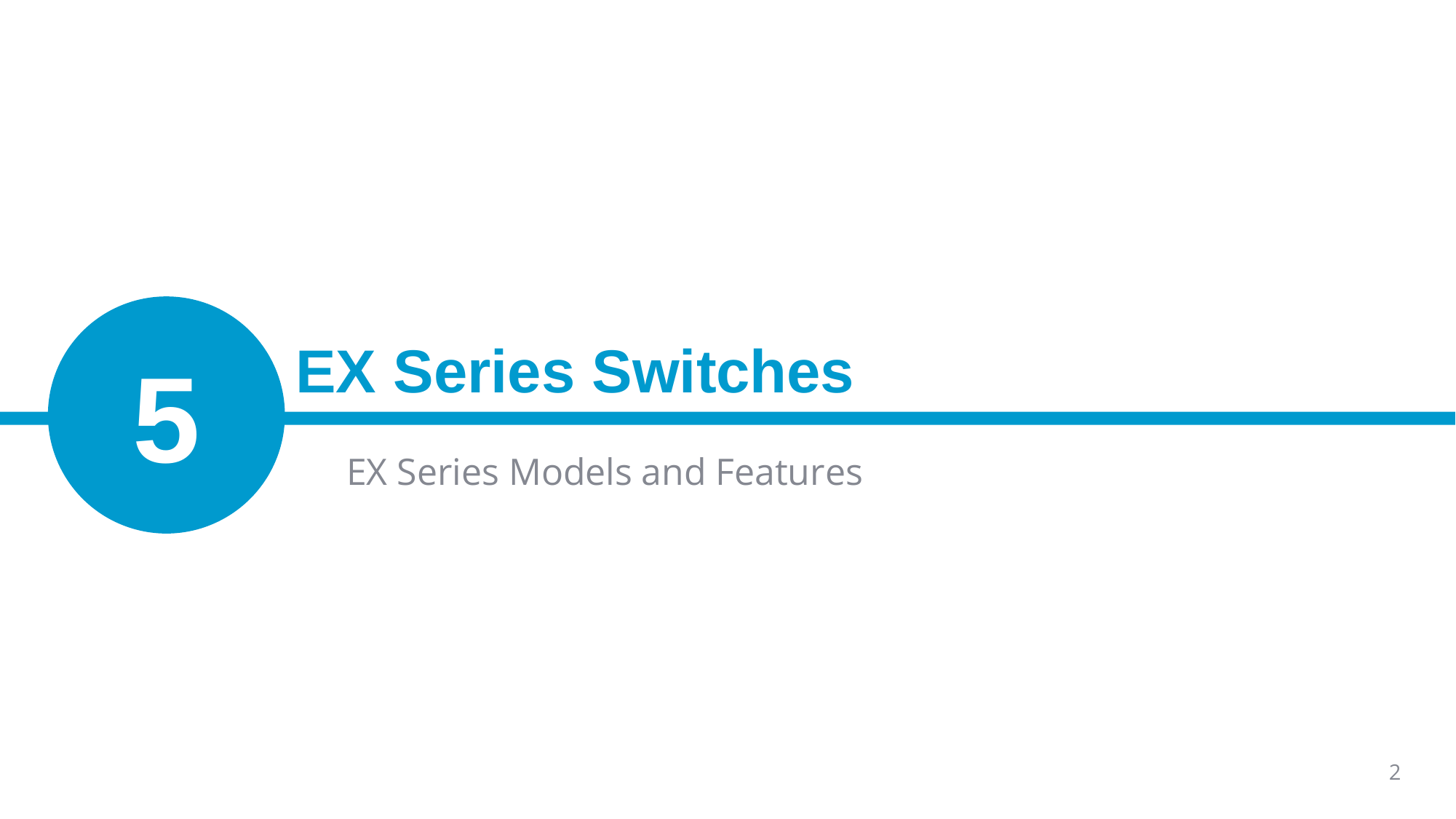

# EX Series Switches
5

EX Series Models and Features